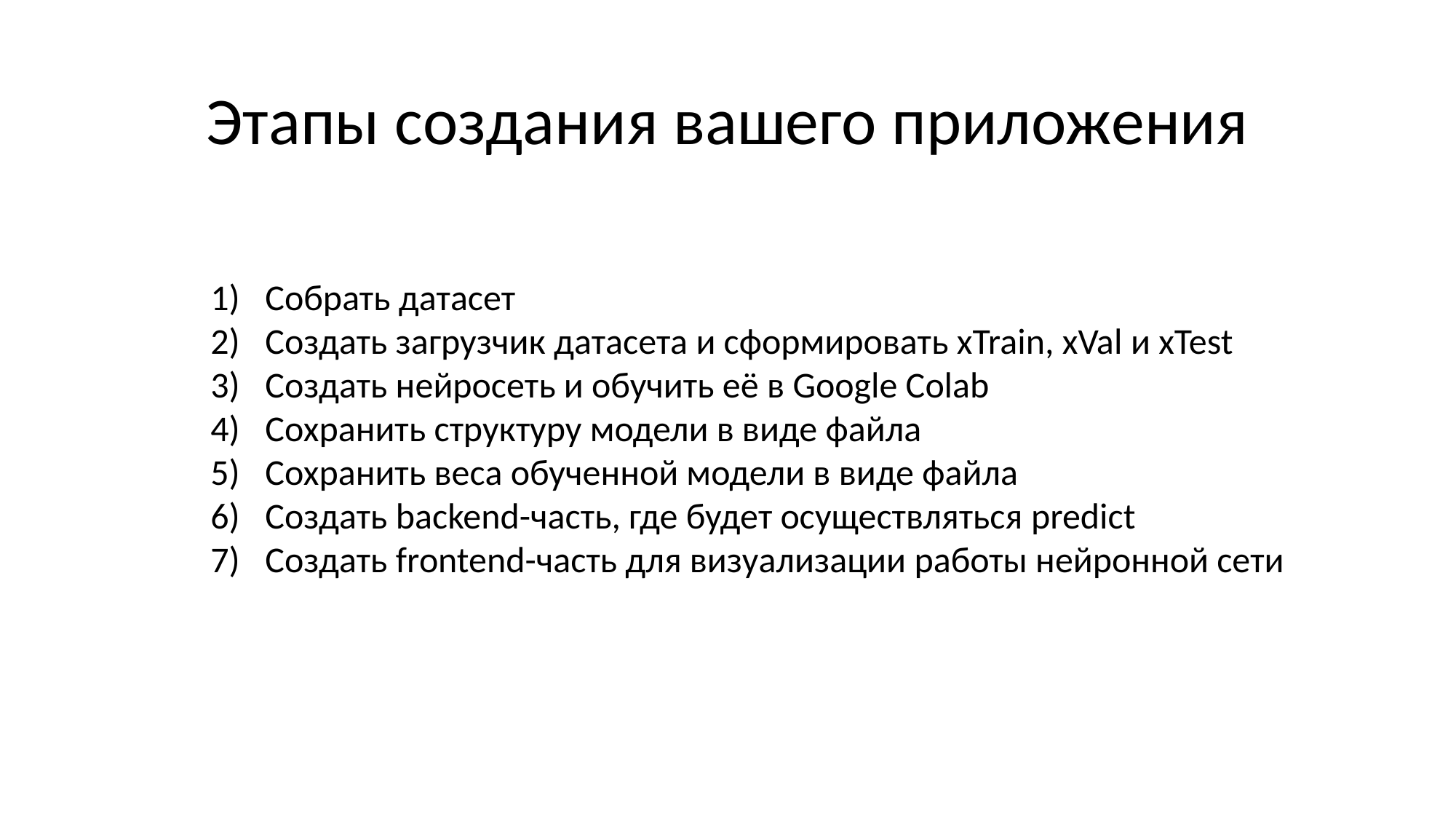

# Этапы создания вашего приложения
Собрать датасет
Создать загрузчик датасета и сформировать xTrain, xVal и xTest
Создать нейросеть и обучить её в Google Colab
Сохранить структуру модели в виде файла
Сохранить веса обученной модели в виде файла
Создать backend-часть, где будет осуществляться predict
Создать frontend-часть для визуализации работы нейронной сети